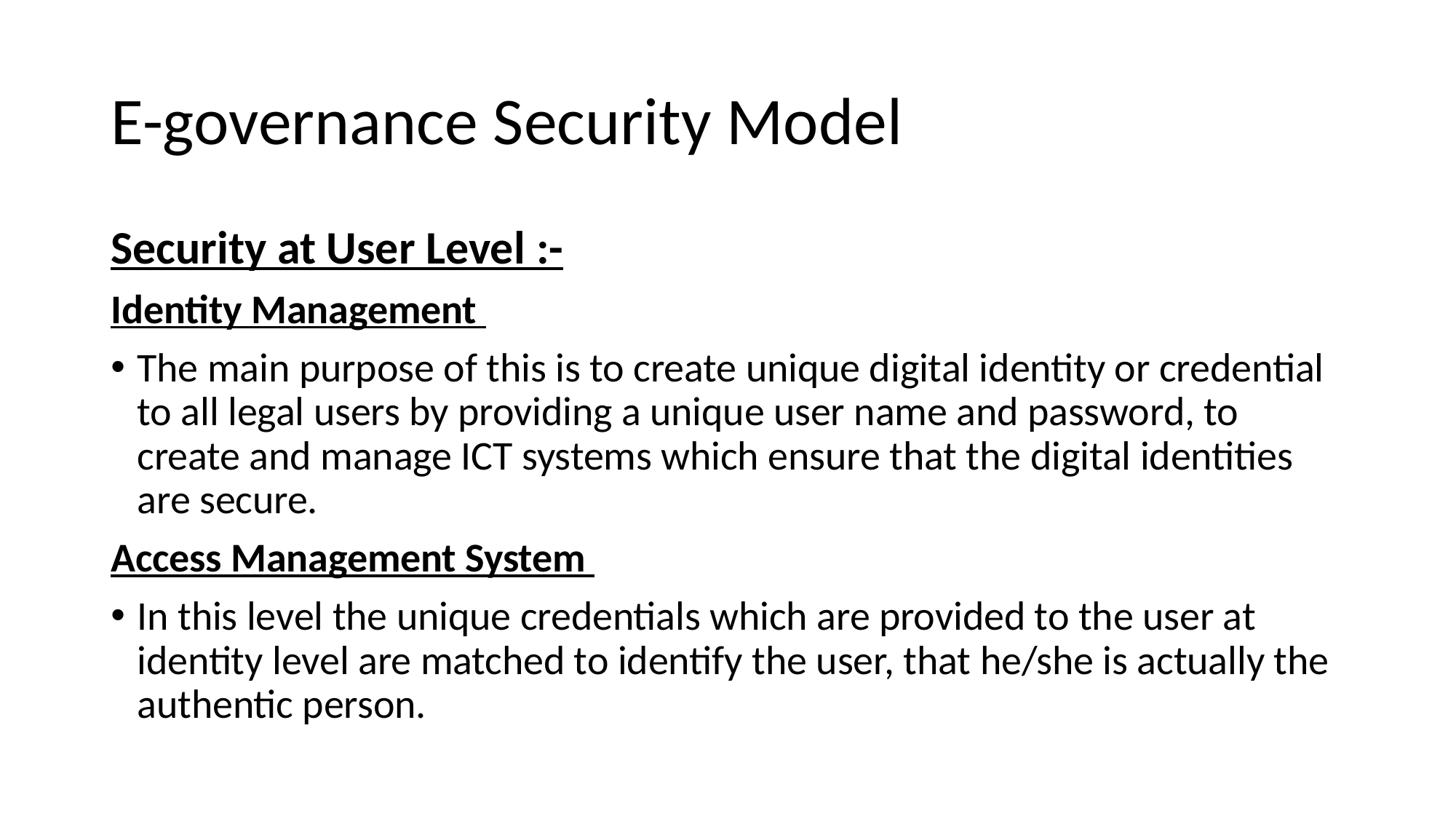

# E-governance Security Model
Security at User Level :-
Identity Management
The main purpose of this is to create unique digital identity or credential to all legal users by providing a unique user name and password, to create and manage ICT systems which ensure that the digital identities are secure.
Access Management System
In this level the unique credentials which are provided to the user at identity level are matched to identify the user, that he/she is actually the authentic person.